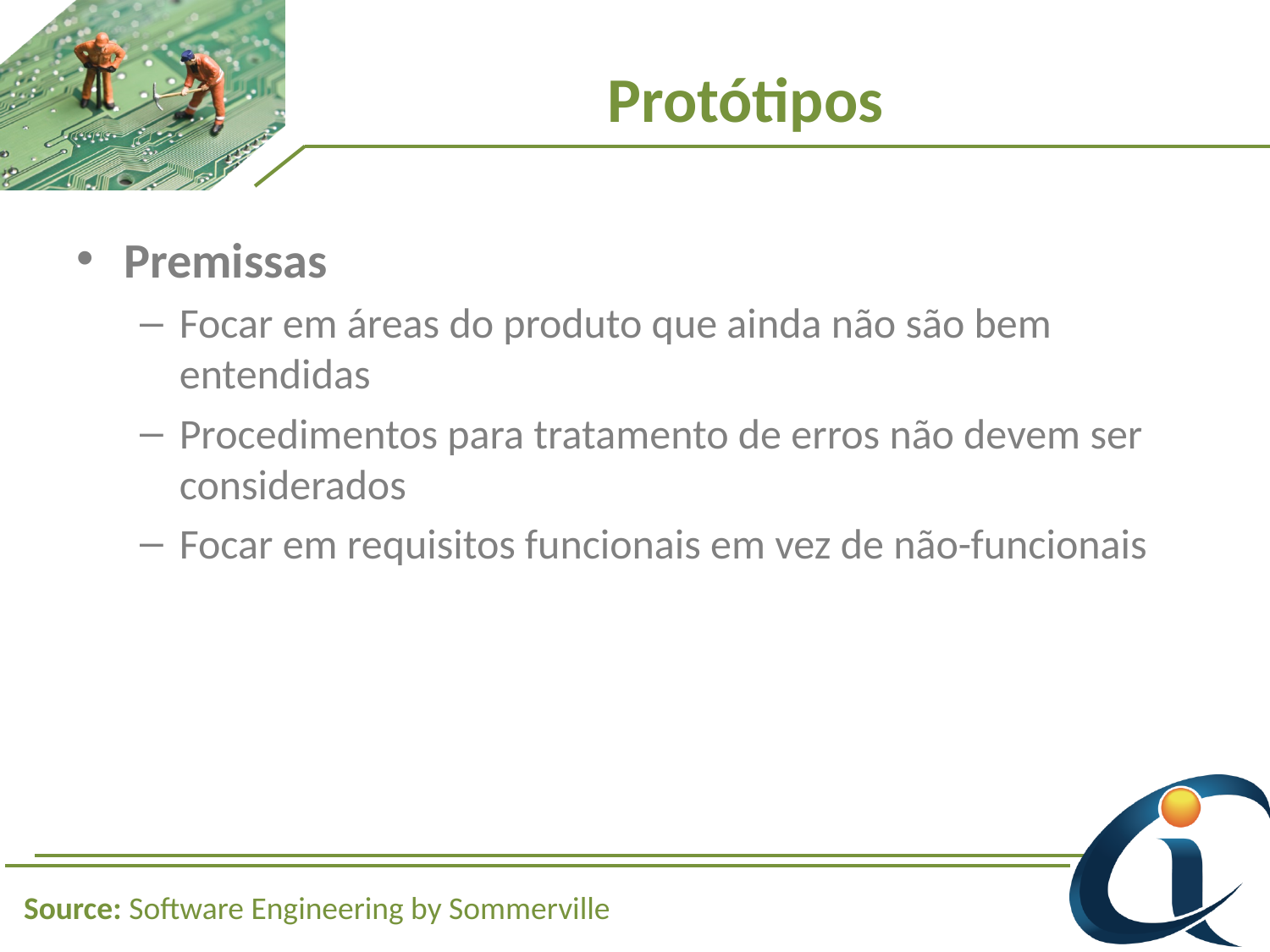

# Protótipos
Premissas
Focar em áreas do produto que ainda não são bem entendidas
Procedimentos para tratamento de erros não devem ser considerados
Focar em requisitos funcionais em vez de não-funcionais